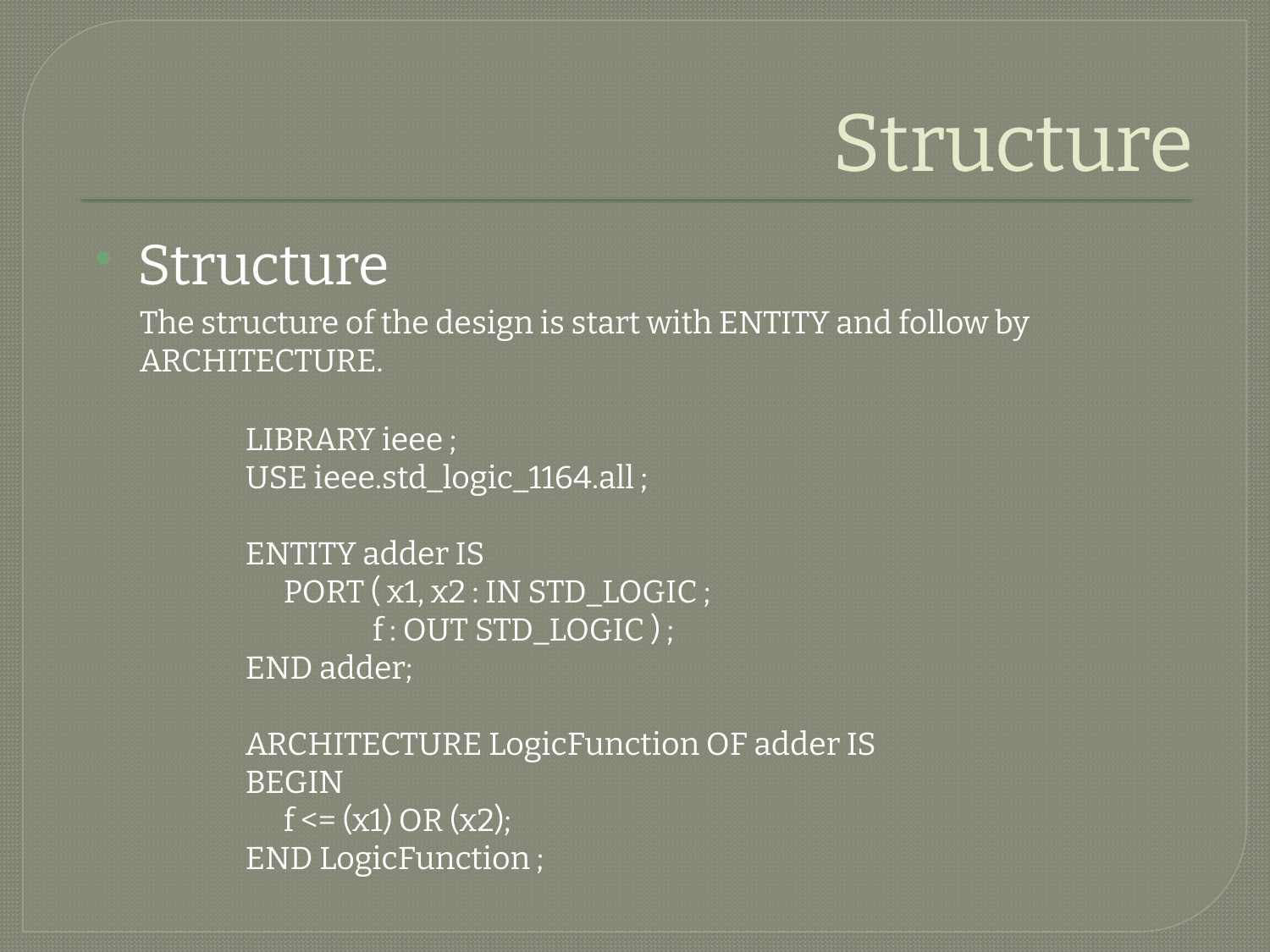

# Structure
Structure
The structure of the design is start with ENTITY and follow by ARCHITECTURE.
LIBRARY ieee ;
USE ieee.std_logic_1164.all ;

ENTITY adder IS
      PORT ( x1, x2 : IN STD_LOGIC ;
	f : OUT STD_LOGIC ) ;
END adder;

ARCHITECTURE LogicFunction OF adder IS
BEGIN
      f <= (x1) OR (x2);
END LogicFunction ;